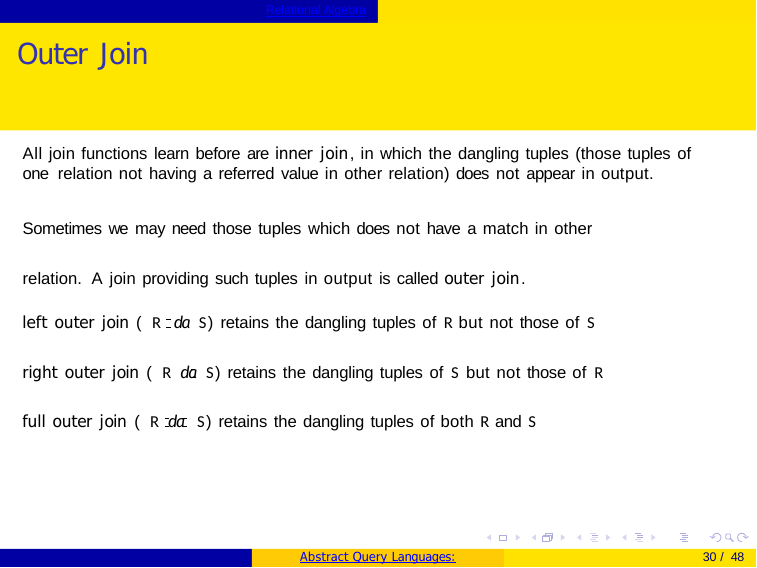

Relational Algebra
# Outer Join
All join functions learn before are inner join, in which the dangling tuples (those tuples of one  relation not having a referred value in other relation) does not appear in output.
Sometimes we may need those tuples which does not have a match in other relation.  A join providing such tuples in output is called outer join.

left outer join ( R da S) retains the dangling tuples of R but not those of S

right outer join ( R da S) retains the dangling tuples of S but not those of R

full outer join ( R da S) retains the dangling tuples of both R and S

Abstract Query Languages:

30 / 48